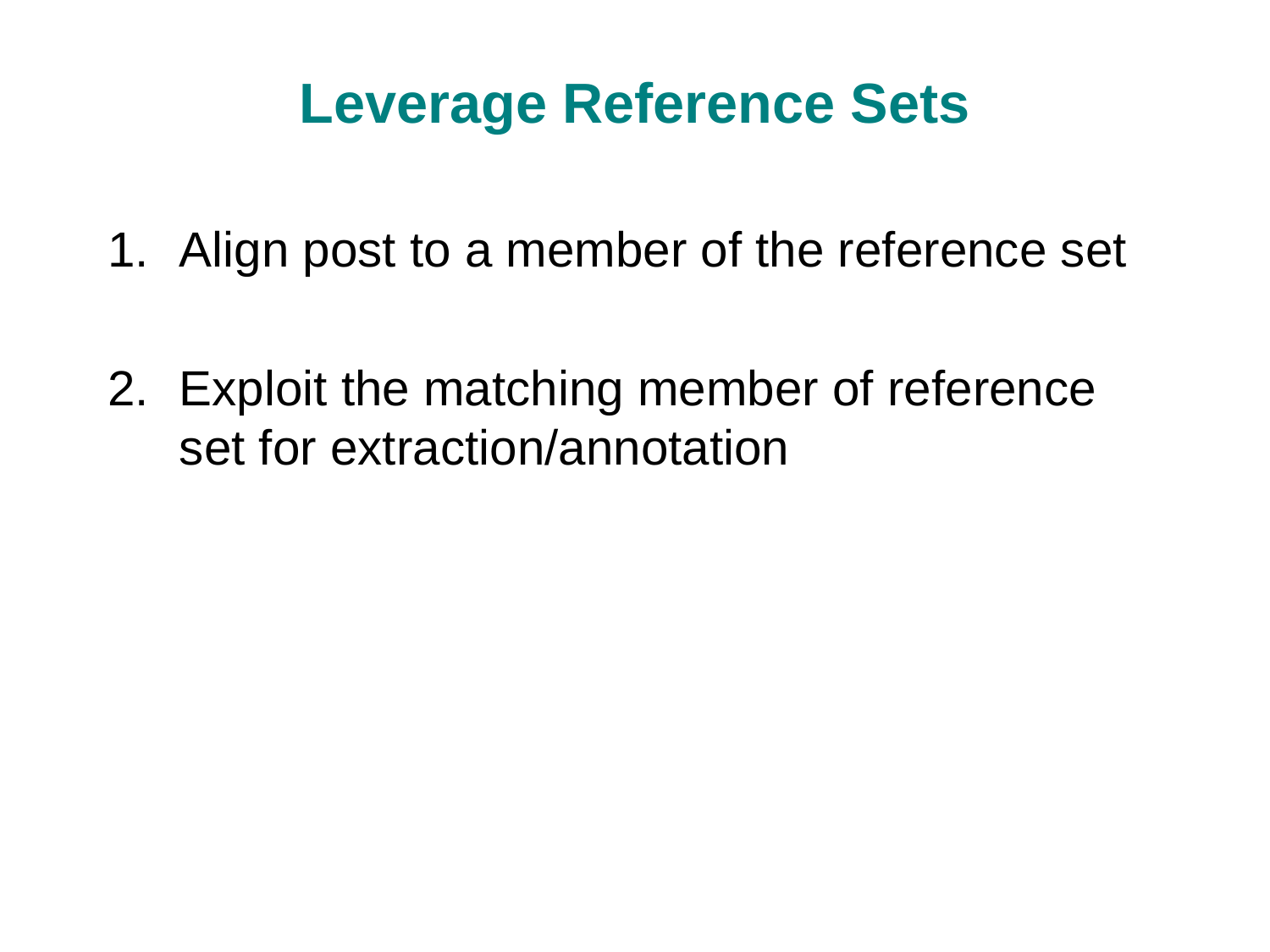

# Leverage Reference Sets
Align post to a member of the reference set

Exploit the matching member of reference set for extraction/annotation